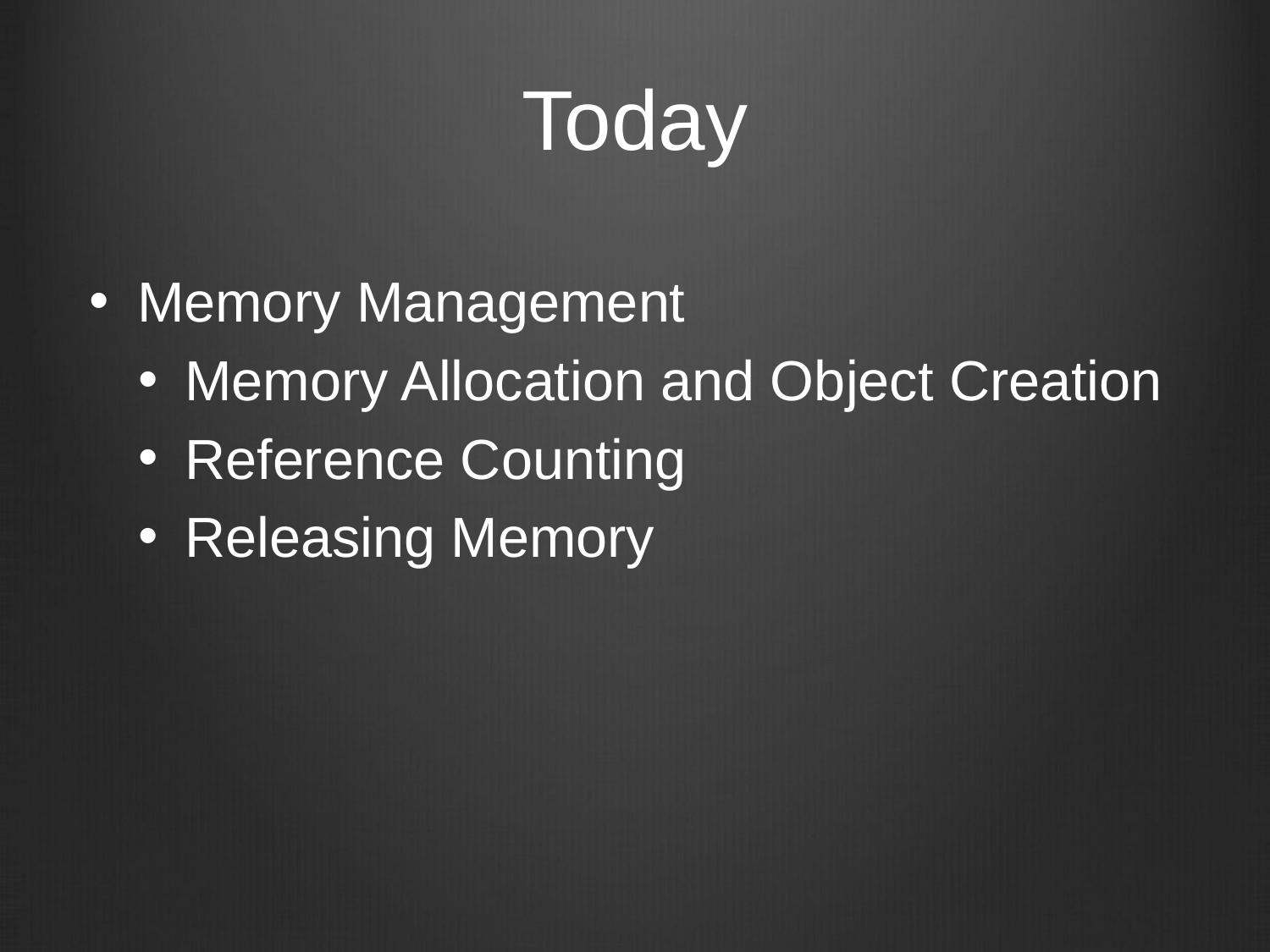

# Today
Memory Management
Memory Allocation and Object Creation
Reference Counting
Releasing Memory